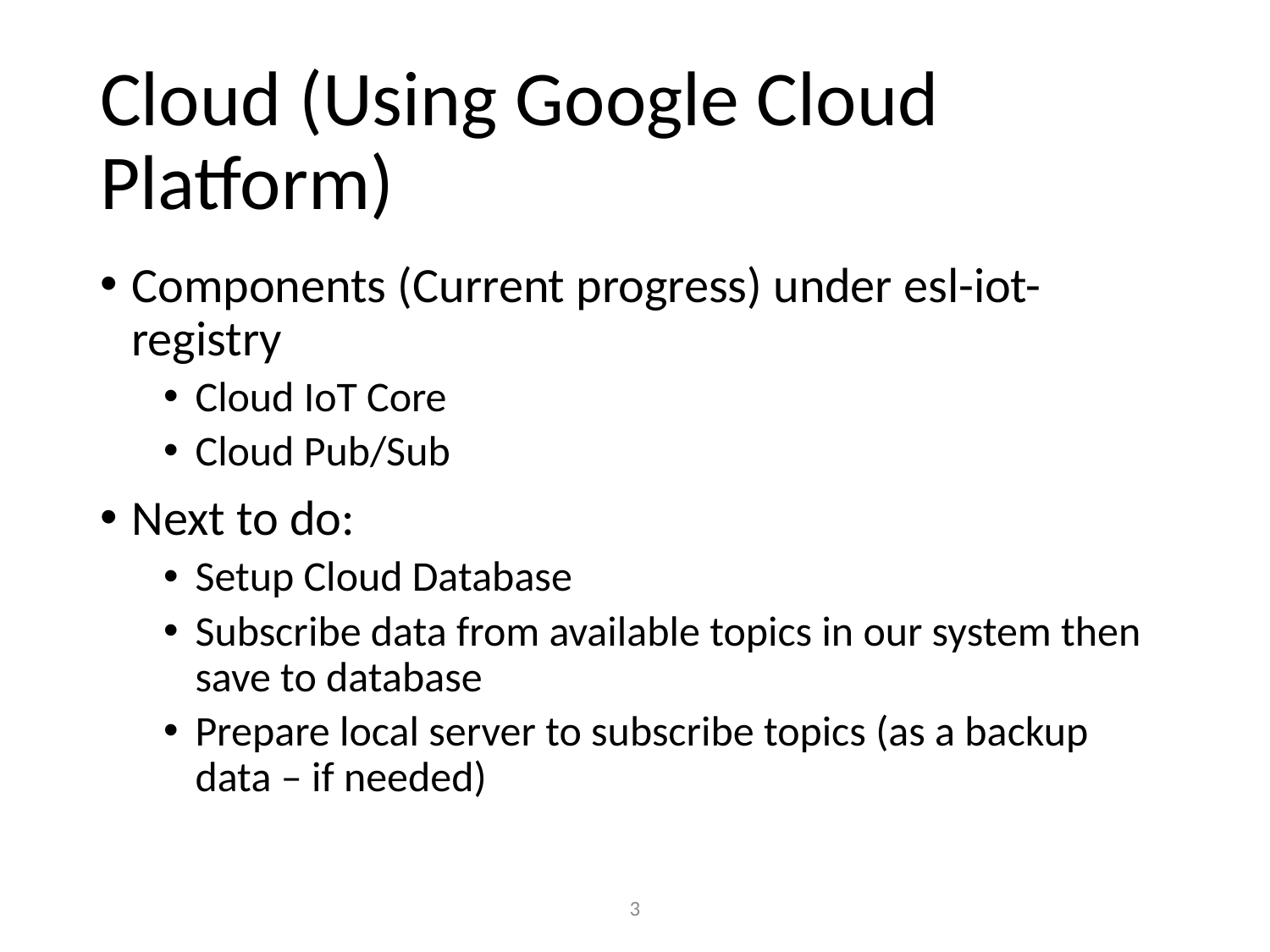

# Cloud (Using Google Cloud Platform)
Components (Current progress) under esl-iot-registry
Cloud IoT Core
Cloud Pub/Sub
Next to do:
Setup Cloud Database
Subscribe data from available topics in our system then save to database
Prepare local server to subscribe topics (as a backup data – if needed)

3